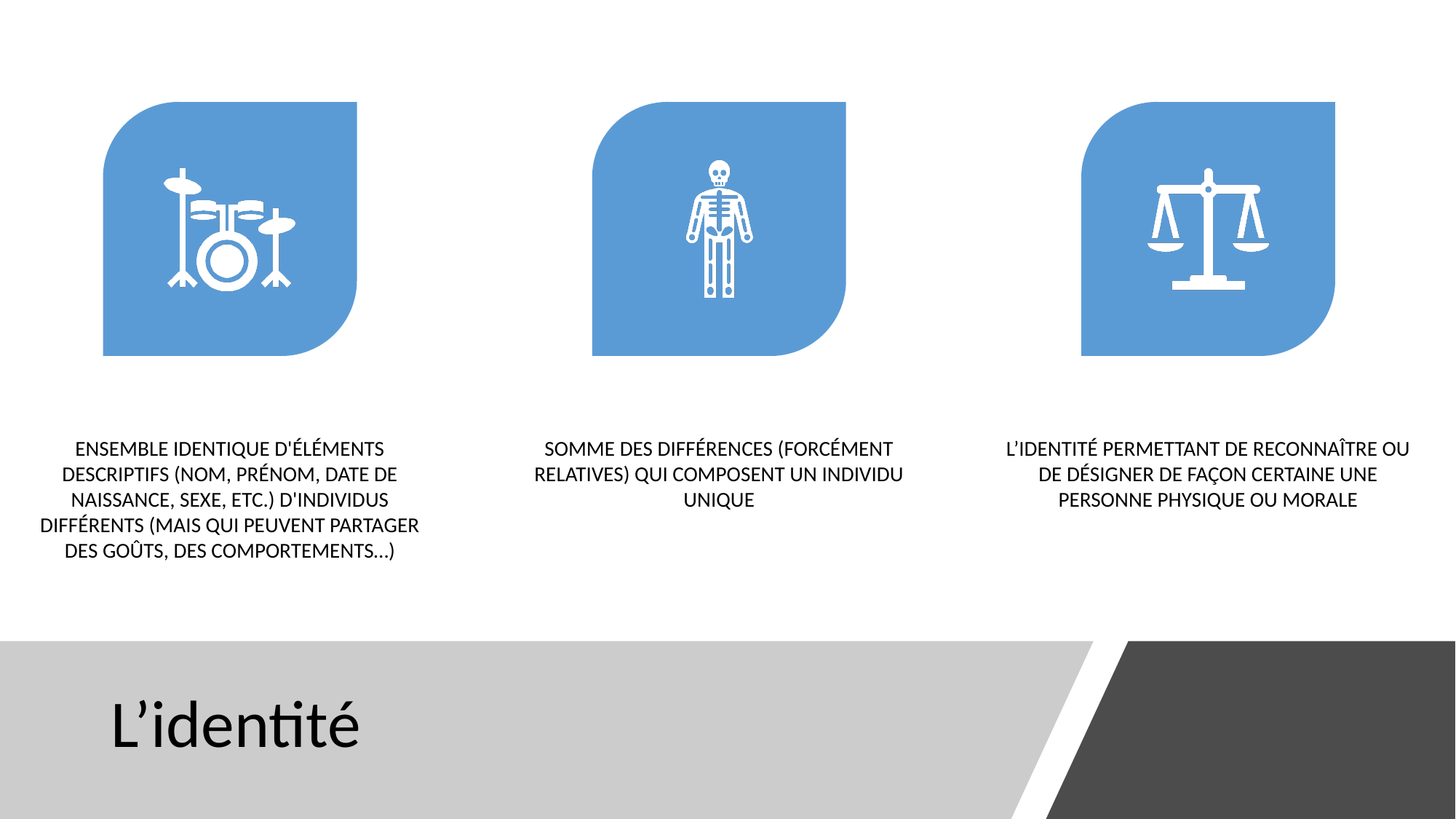

ensemble identique d'éléments descriptifs (nom, prénom, date de naissance, sexe, etc.) d'individus différents (mais qui peuvent partager des goûts, des comportements…)
somme des différences (forcément relatives) qui composent un individu unique
L’identité permettant de reconnaître ou de désigner de façon certaine une personne physique ou morale

# L’identité